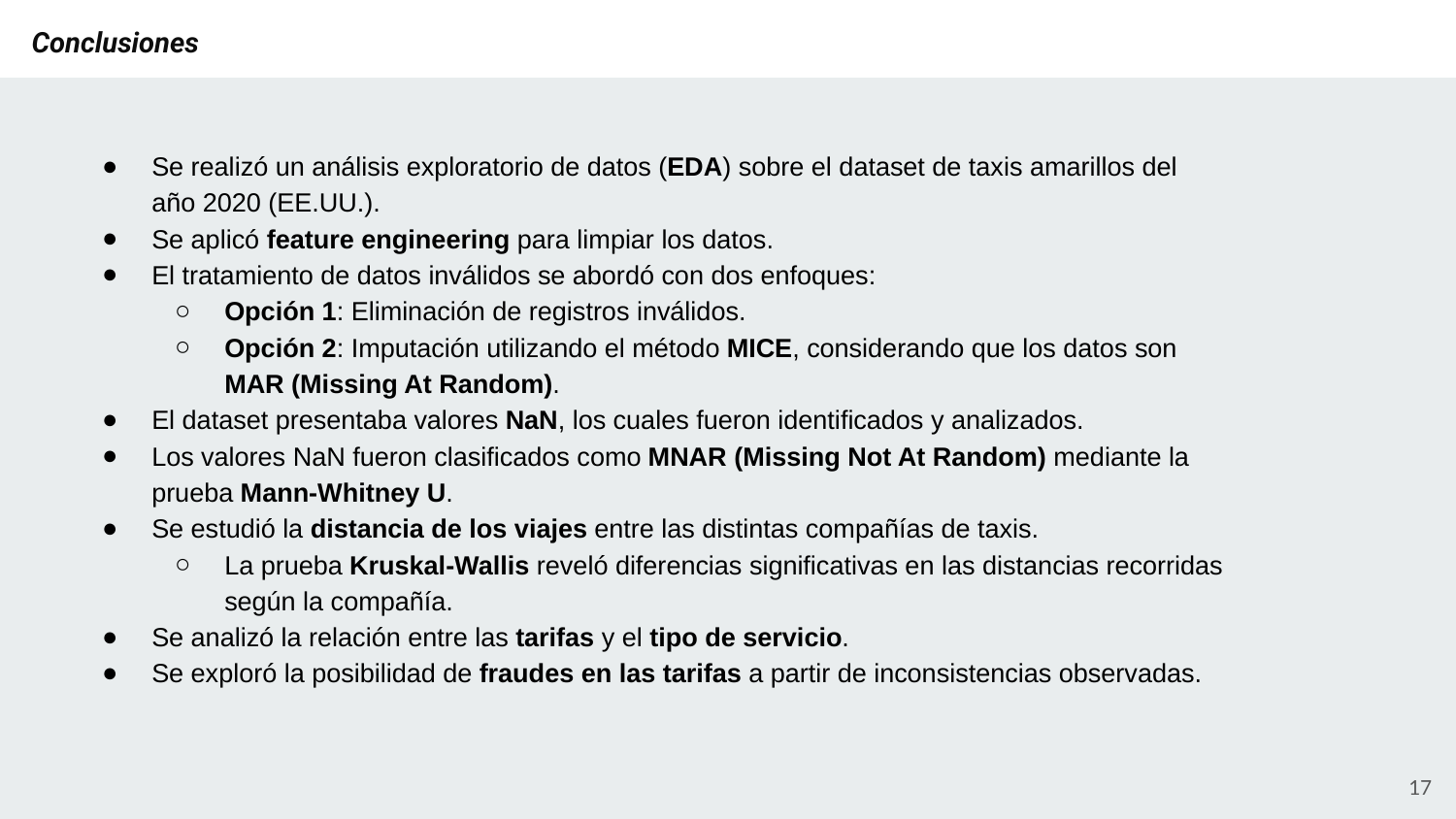

Conclusiones

Se realizó un análisis exploratorio de datos (EDA) sobre el dataset de taxis amarillos del año 2020 (EE.UU.).
Se aplicó feature engineering para limpiar los datos.
El tratamiento de datos inválidos se abordó con dos enfoques:
Opción 1: Eliminación de registros inválidos.
Opción 2: Imputación utilizando el método MICE, considerando que los datos son MAR (Missing At Random).
El dataset presentaba valores NaN, los cuales fueron identificados y analizados.
Los valores NaN fueron clasificados como MNAR (Missing Not At Random) mediante la prueba Mann-Whitney U.
Se estudió la distancia de los viajes entre las distintas compañías de taxis.
La prueba Kruskal-Wallis reveló diferencias significativas en las distancias recorridas según la compañía.
Se analizó la relación entre las tarifas y el tipo de servicio.
Se exploró la posibilidad de fraudes en las tarifas a partir de inconsistencias observadas.

17